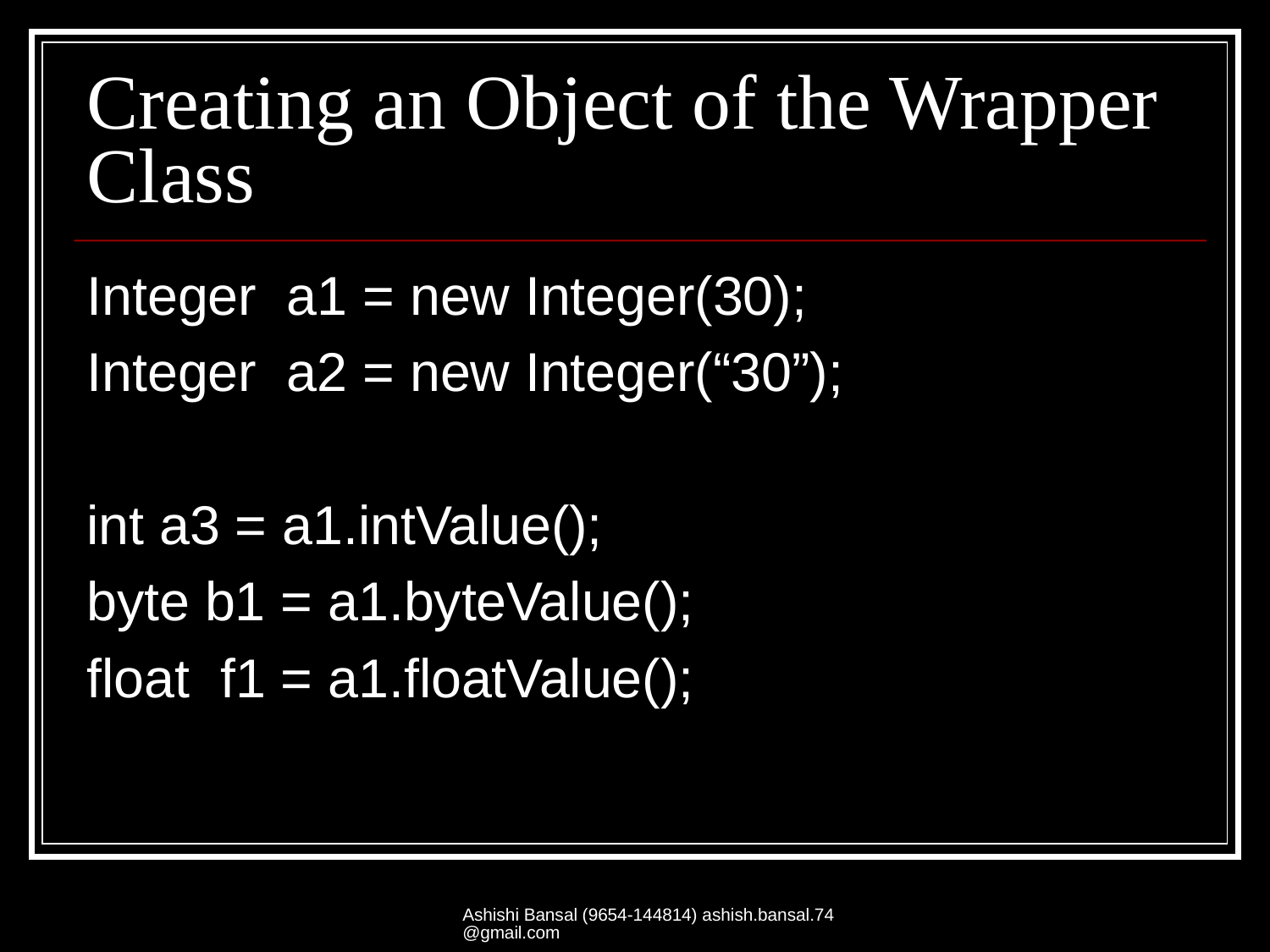

# Creating an Object of the Wrapper Class
Integer  a1 = new Integer(30);
Integer  a2 = new Integer(“30”);

int a3 = a1.intValue();
byte b1 = a1.byteValue();
float  f1 = a1.floatValue();

Ashishi Bansal (9654-144814) ashish.bansal.74@gmail.com